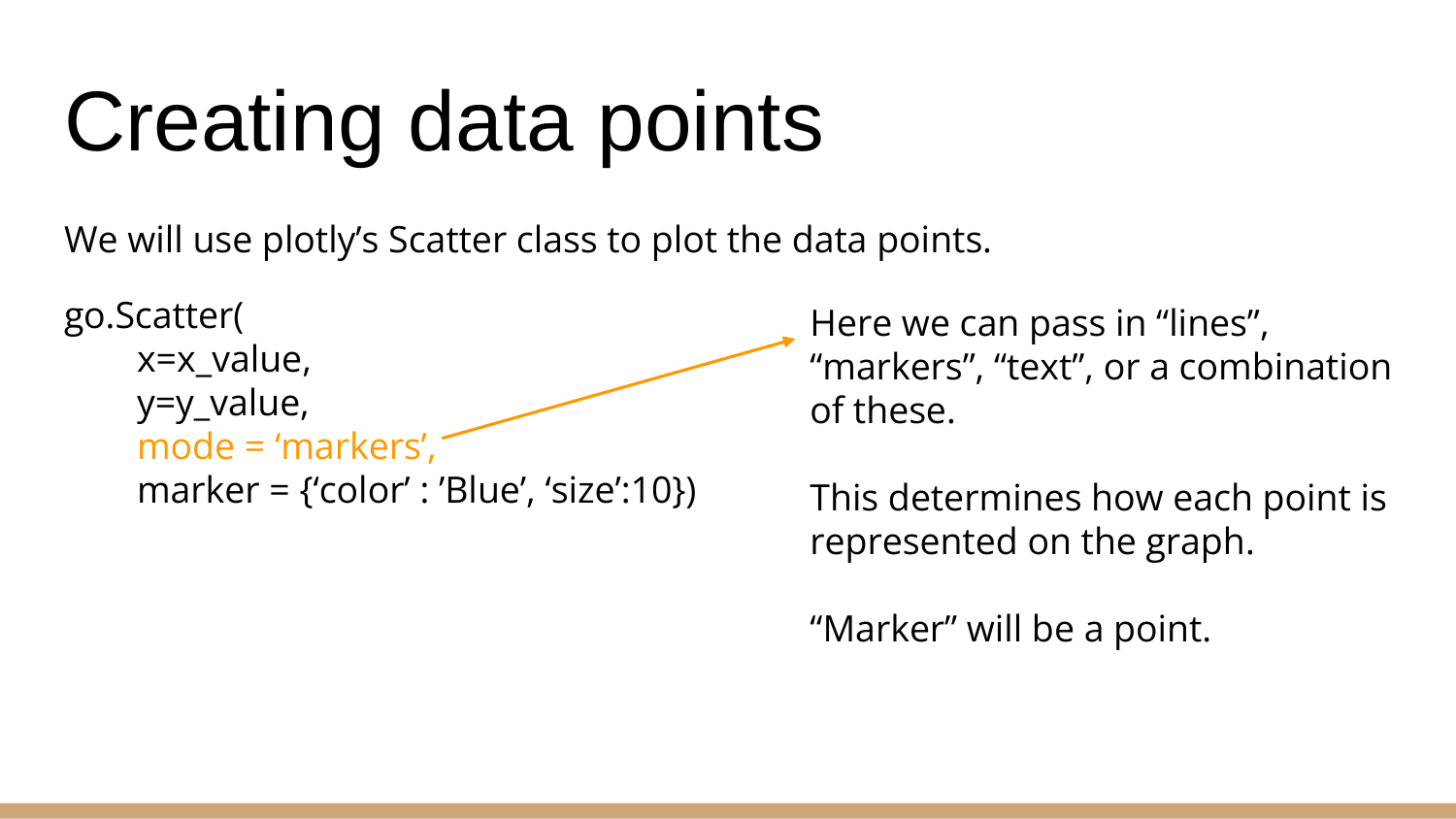

# Creating data points
We will use plotly’s Scatter class to plot the data points.
go.Scatter(
x=x_value,
y=y_value,
mode = ‘markers’,
marker = {‘color’ : ’Blue’, ‘size’:10})

Here we can pass in “lines”, “markers”, “text”, or a combination of these.

This determines how each point is represented on the graph.

“Marker” will be a point.